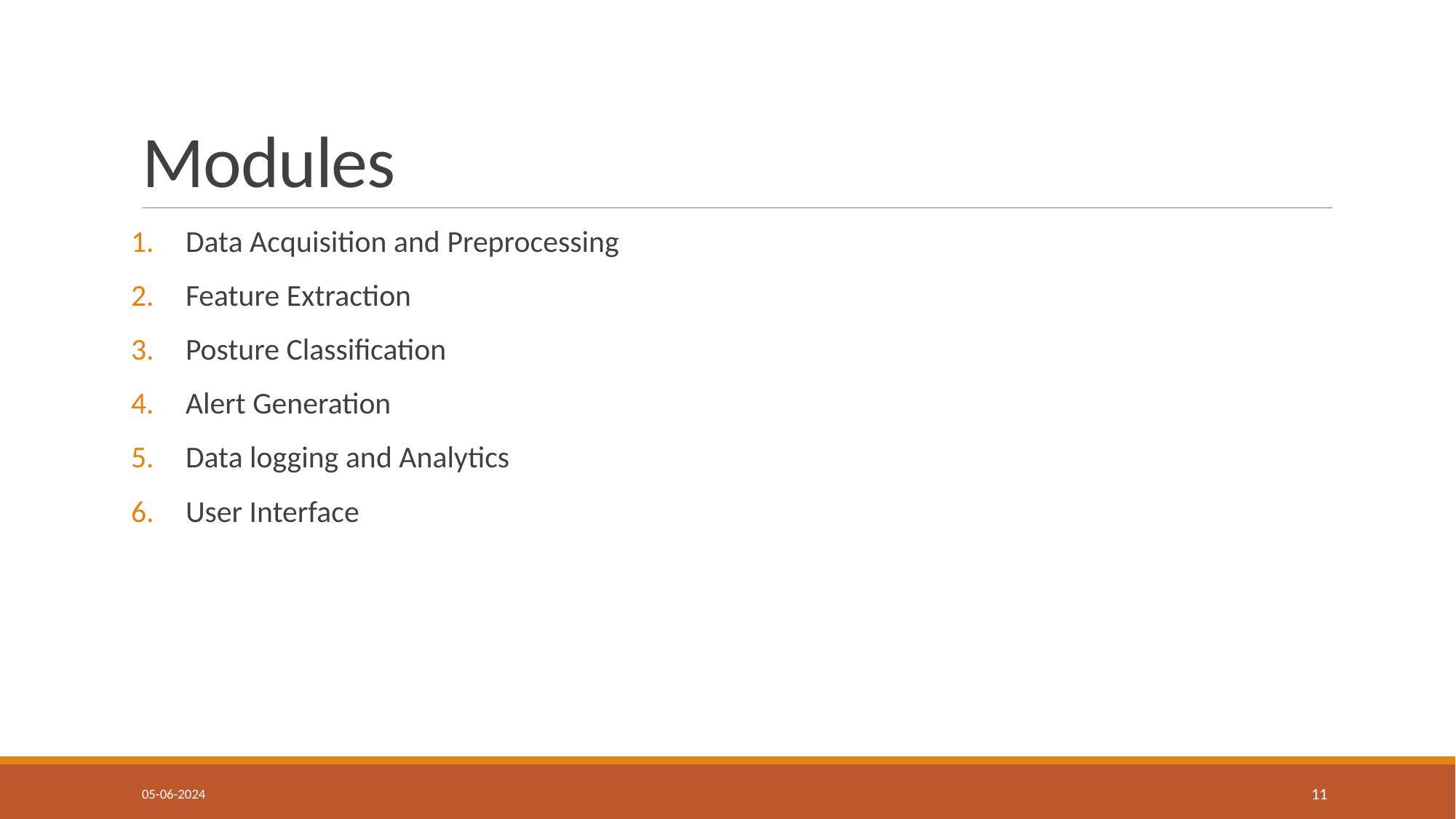

# Modules
Data Acquisition and Preprocessing
Feature Extraction
Posture Classification
Alert Generation
Data logging and Analytics
User Interface

05-06-2024
11